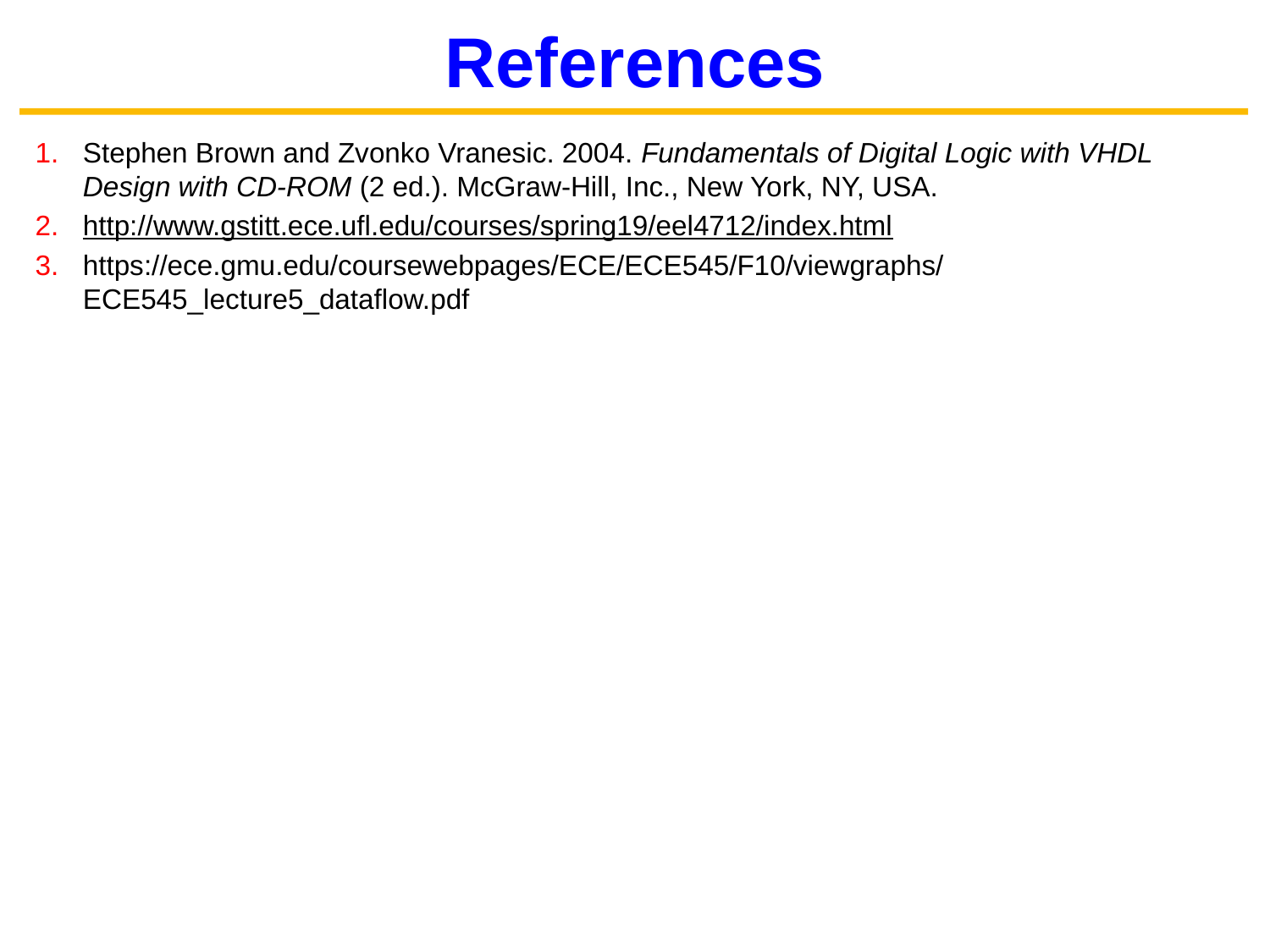

# References
Stephen Brown and Zvonko Vranesic. 2004. Fundamentals of Digital Logic with VHDL Design with CD-ROM (2 ed.). McGraw-Hill, Inc., New York, NY, USA.
http://www.gstitt.ece.ufl.edu/courses/spring19/eel4712/index.html
https://ece.gmu.edu/coursewebpages/ECE/ECE545/F10/viewgraphs/ECE545_lecture5_dataflow.pdf